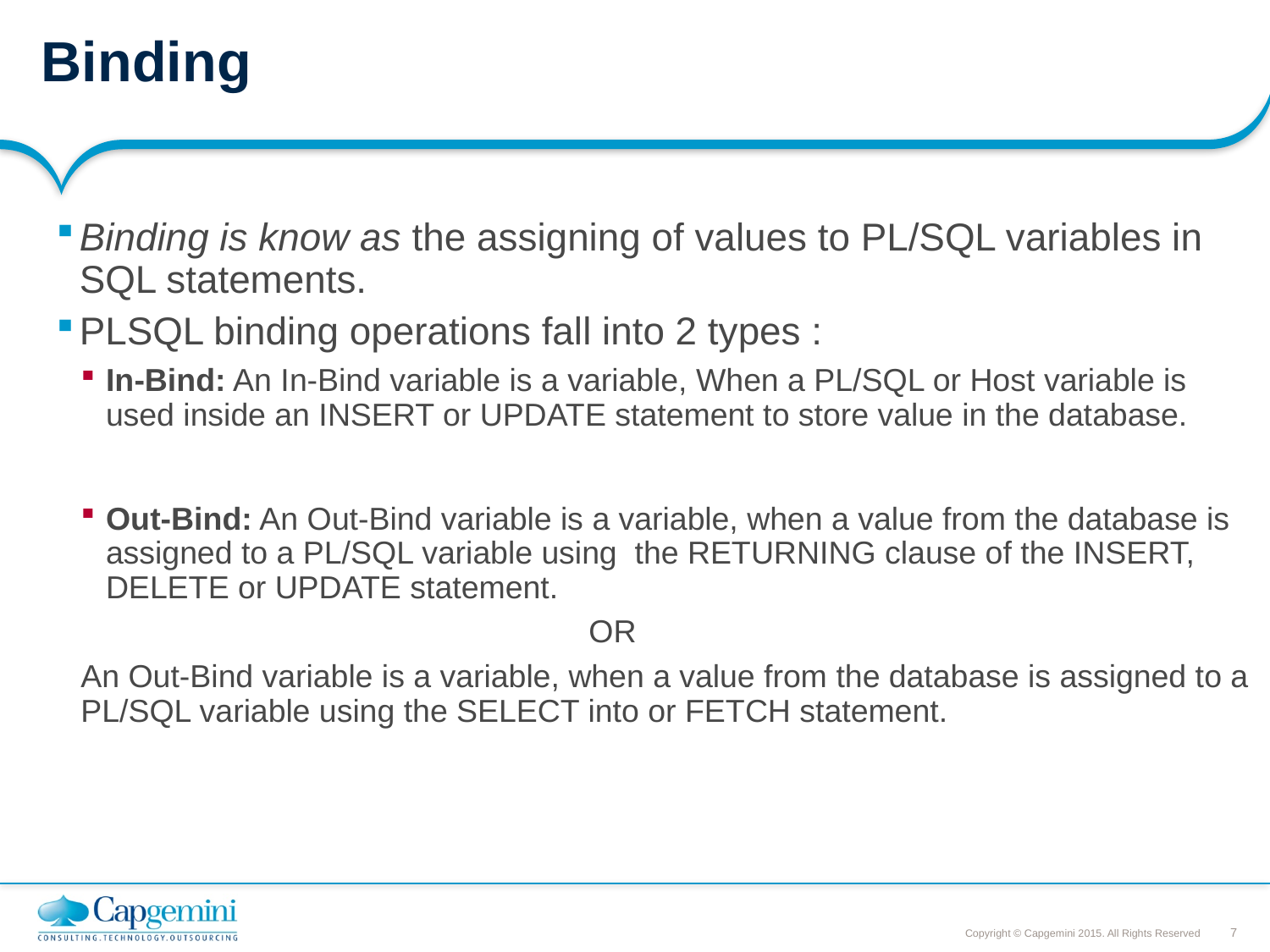

# Binding
Binding is know as the assigning of values to PL/SQL variables in SQL statements.
PLSQL binding operations fall into 2 types :
In-Bind: An In-Bind variable is a variable, When a PL/SQL or Host variable is used inside an INSERT or UPDATE statement to store value in the database.

Out-Bind: An Out-Bind variable is a variable, when a value from the database is assigned to a PL/SQL variable using  the RETURNING clause of the INSERT, DELETE or UPDATE statement.
				OR
An Out-Bind variable is a variable, when a value from the database is assigned to a PL/SQL variable using the SELECT into or FETCH statement.